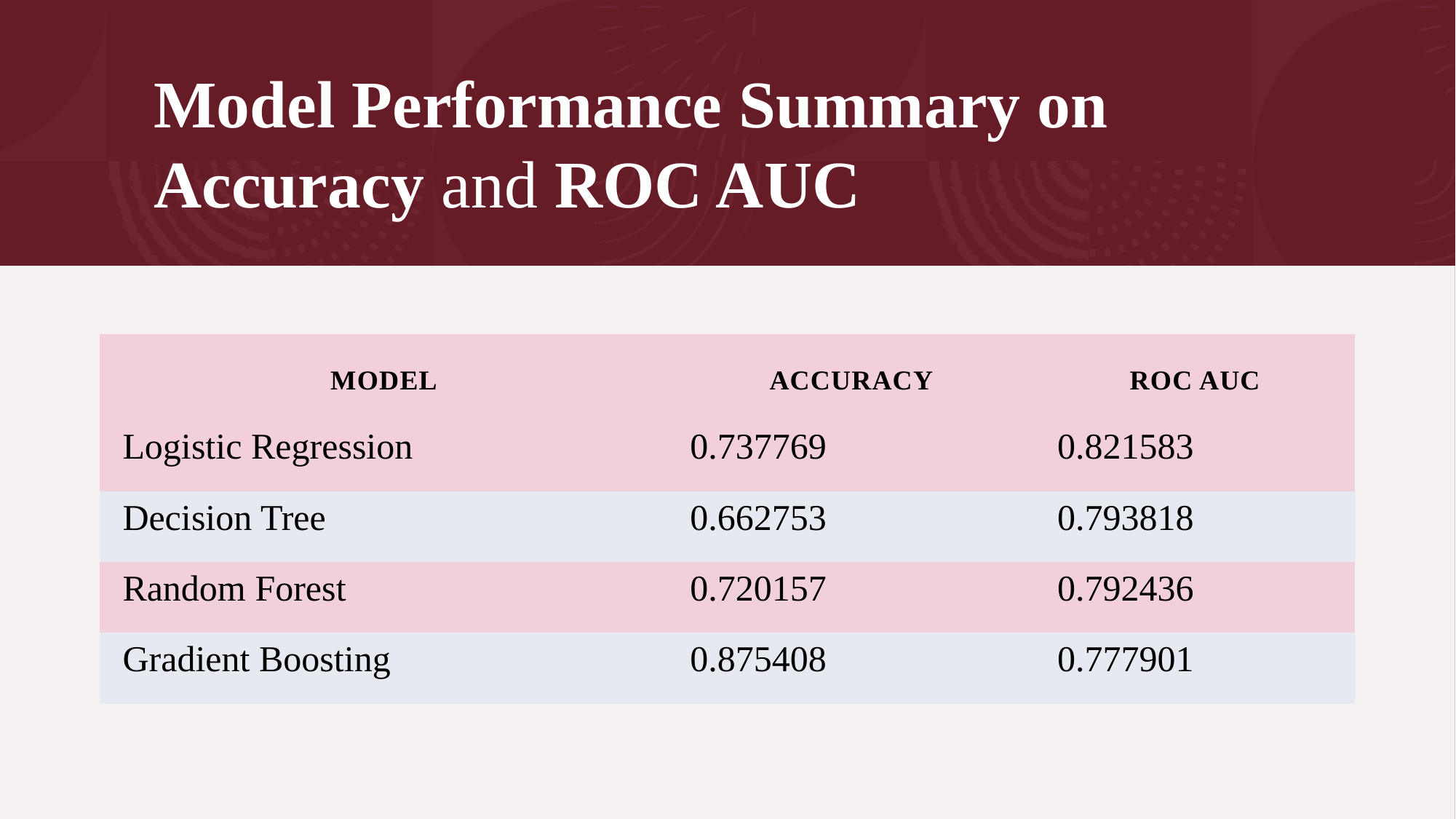

# Model Performance Summary on Accuracy and ROC AUC
| Model | Accuracy | ROC AUC |
| --- | --- | --- |
| Logistic Regression | 0.737769 | 0.821583 |
| Decision Tree | 0.662753 | 0.793818 |
| Random Forest | 0.720157 | 0.792436 |
| Gradient Boosting | 0.875408 | 0.777901 |